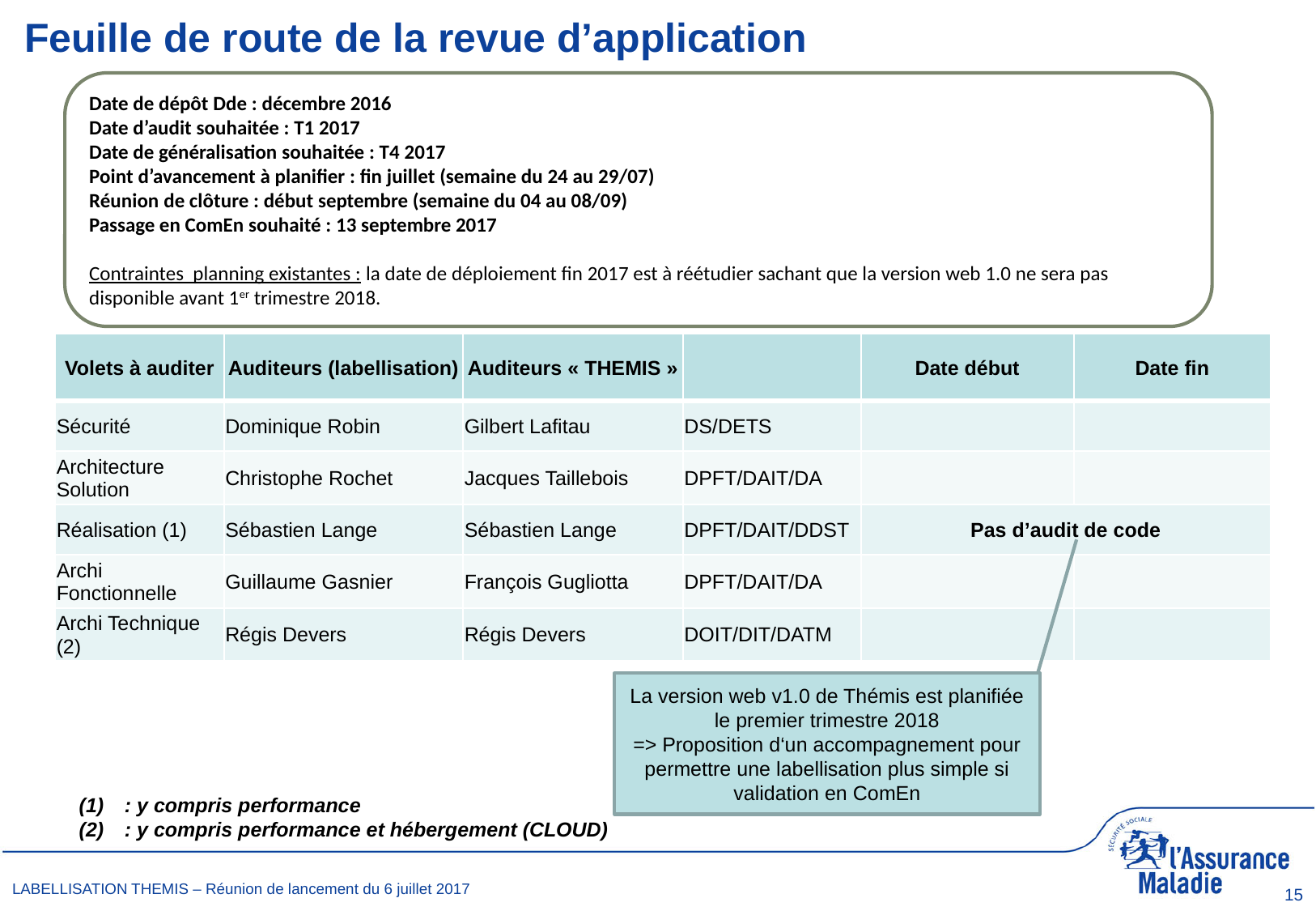

Feuille de route de la revue d’application
Date de dépôt Dde : décembre 2016
Date d’audit souhaitée : T1 2017
Date de généralisation souhaitée : T4 2017
Point d’avancement à planifier : fin juillet (semaine du 24 au 29/07)
Réunion de clôture : début septembre (semaine du 04 au 08/09)
Passage en ComEn souhaité : 13 septembre 2017

Contraintes  planning existantes : la date de déploiement fin 2017 est à réétudier sachant que la version web 1.0 ne sera pas disponible avant 1er trimestre 2018.
| Volets à auditer | Auditeurs (labellisation) | Auditeurs « THEMIS » |  | Date début | Date fin |
| --- | --- | --- | --- | --- | --- |
| Sécurité | Dominique Robin | Gilbert Lafitau | DS/DETS |  |  |
| Architecture Solution | Christophe Rochet | Jacques Taillebois | DPFT/DAIT/DA |  |  |
| Réalisation (1) | Sébastien Lange | Sébastien Lange | DPFT/DAIT/DDST | Pas d’audit de code |  |
| Archi Fonctionnelle | Guillaume Gasnier | François Gugliotta | DPFT/DAIT/DA |  |  |
| Archi Technique (2) | Régis Devers | Régis Devers | DOIT/DIT/DATM |  |  |
La version web v1.0 de Thémis est planifiée le premier trimestre 2018
=> Proposition d‘un accompagnement pour permettre une labellisation plus simple si validation en ComEn
: y compris performance
: y compris performance et hébergement (CLOUD)
15